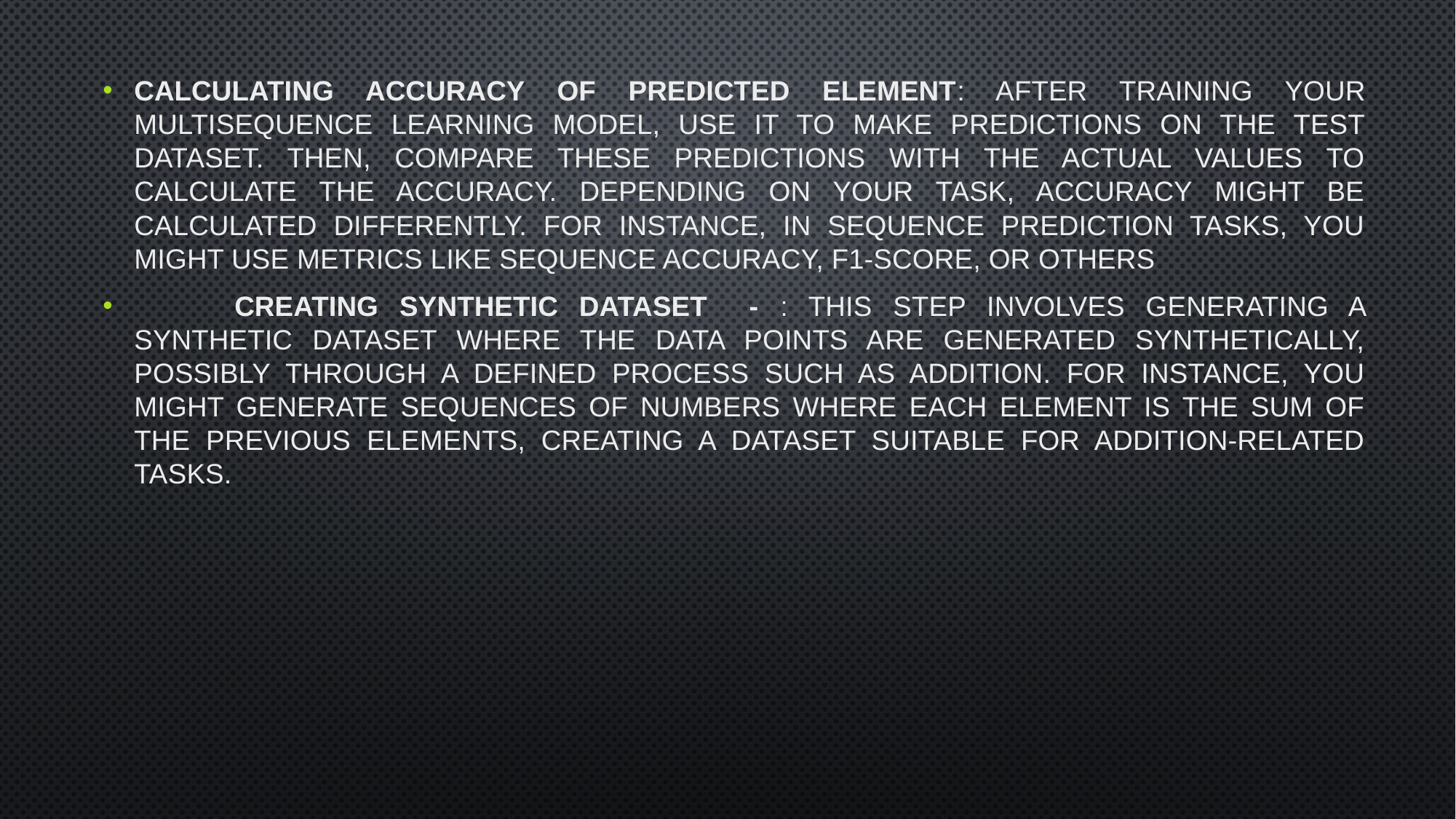

Calculating Accuracy of Predicted Element: After training your Multisequence Learning model, use it to make predictions on the test dataset. Then, compare these predictions with the actual values to calculate the accuracy. Depending on your task, accuracy might be calculated differently. For instance, in sequence prediction tasks, you might use metrics like sequence accuracy, F1-score, or others
	Creating Synthetic Dataset  - : This step involves generating a synthetic dataset where the data points are generated synthetically, possibly through a defined process such as addition. For instance, you might generate sequences of numbers where each element is the sum of the previous elements, creating a dataset suitable for addition-related tasks.